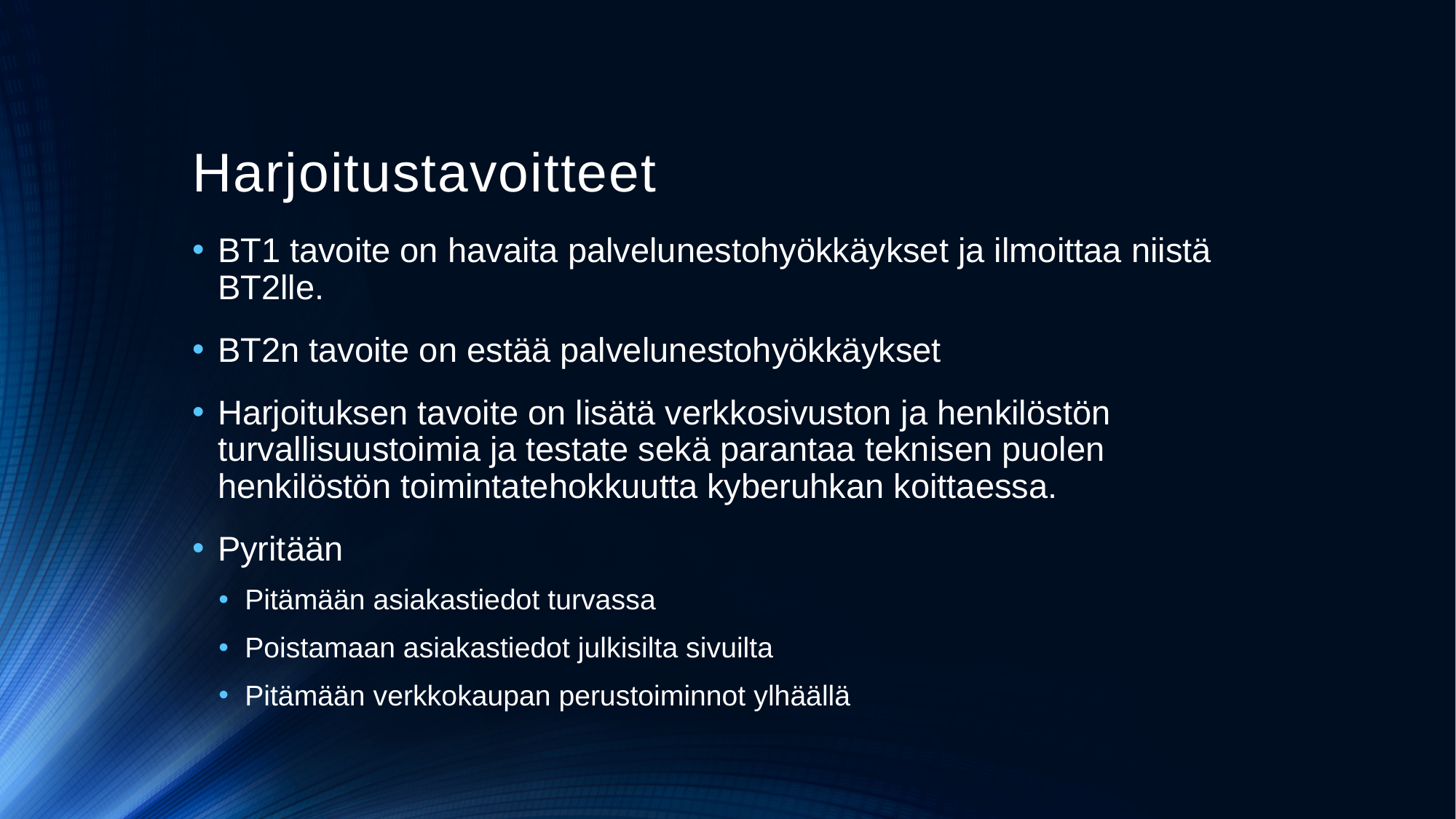

# Harjoitustavoitteet
BT1 tavoite on havaita palvelunestohyökkäykset ja ilmoittaa niistä BT2lle.
BT2n tavoite on estää palvelunestohyökkäykset
Harjoituksen tavoite on lisätä verkkosivuston ja henkilöstön turvallisuustoimia ja testate sekä parantaa teknisen puolen henkilöstön toimintatehokkuutta kyberuhkan koittaessa.
Pyritään
Pitämään asiakastiedot turvassa
Poistamaan asiakastiedot julkisilta sivuilta
Pitämään verkkokaupan perustoiminnot ylhäällä